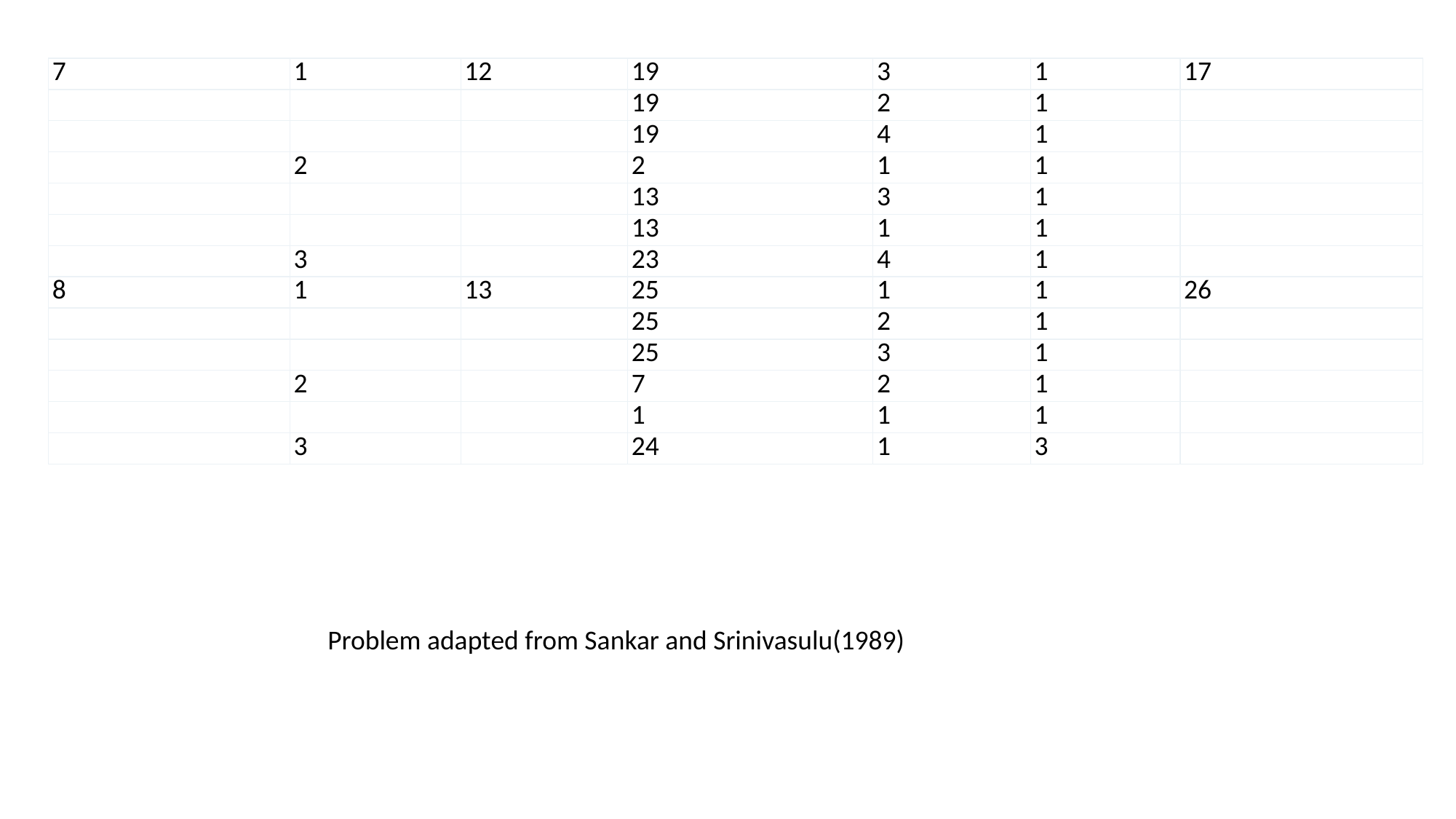

| 7 | 1 | 12 | 19 | 3 | 1 | 17 |
| --- | --- | --- | --- | --- | --- | --- |
|  |  |  | 19 | 2 | 1 |  |
|  |  |  | 19 | 4 | 1 |  |
|  | 2 |  | 2 | 1 | 1 |  |
|  |  |  | 13 | 3 | 1 |  |
|  |  |  | 13 | 1 | 1 |  |
|  | 3 |  | 23 | 4 | 1 |  |
| 8 | 1 | 13 | 25 | 1 | 1 | 26 |
|  |  |  | 25 | 2 | 1 |  |
|  |  |  | 25 | 3 | 1 |  |
|  | 2 |  | 7 | 2 | 1 |  |
|  |  |  | 1 | 1 | 1 |  |
|  | 3 |  | 24 | 1 | 3 |  |
Problem adapted from Sankar and Srinivasulu(1989)